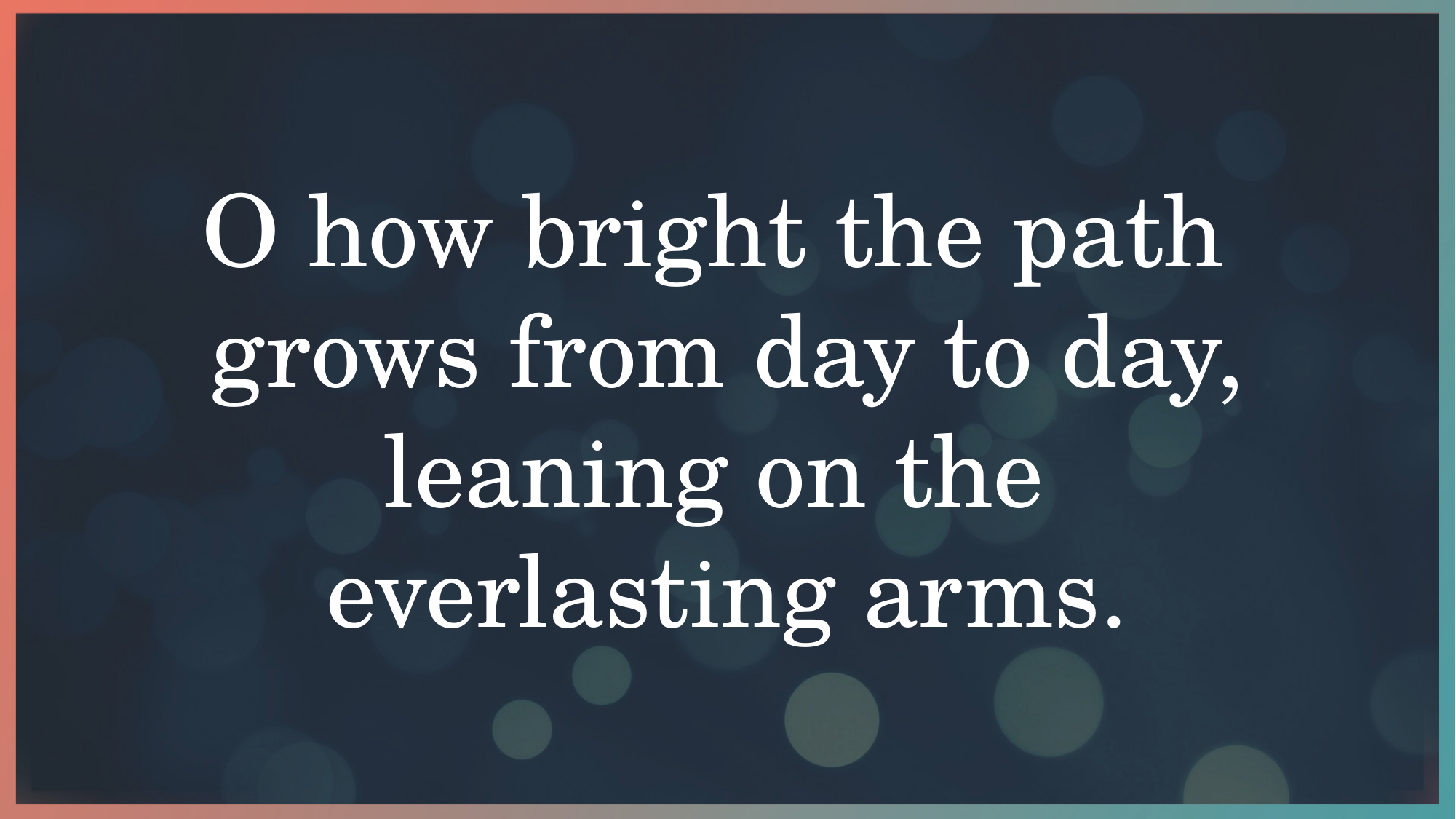

O how bright the path
grows from day to day,
leaning on the
everlasting arms.